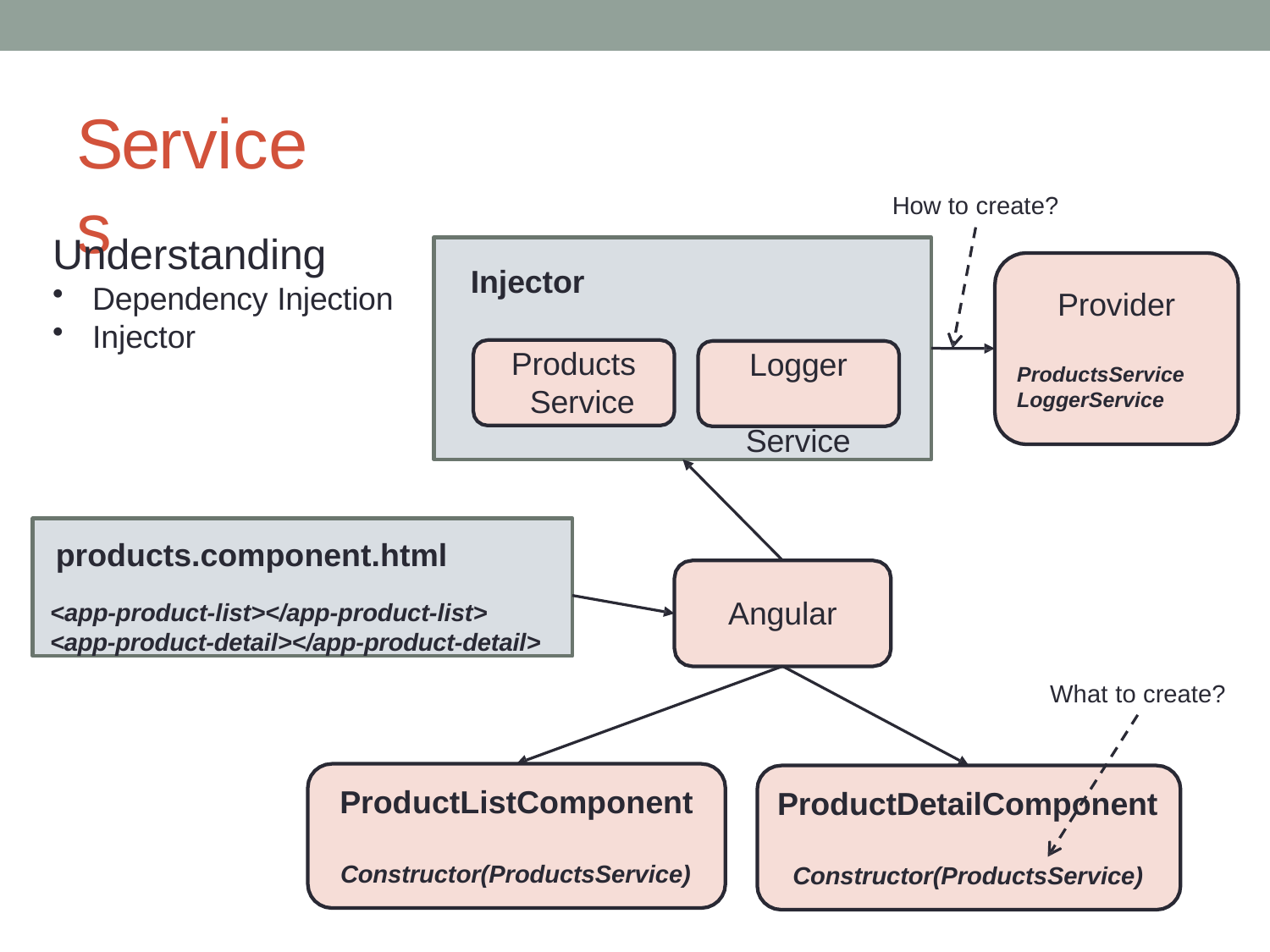

# Services
How to create?
Understanding

Injector
Dependency Injection
Injector
Provider

Products  Service
Logger  Service

ProductsService
LoggerService

products.component.html
<app-product-list></app-product-list>
<app-product-detail></app-product-detail>

Angular

What to create?

ProductListComponent
ProductDetailComponent
Constructor(ProductsService)
Constructor(ProductsService)